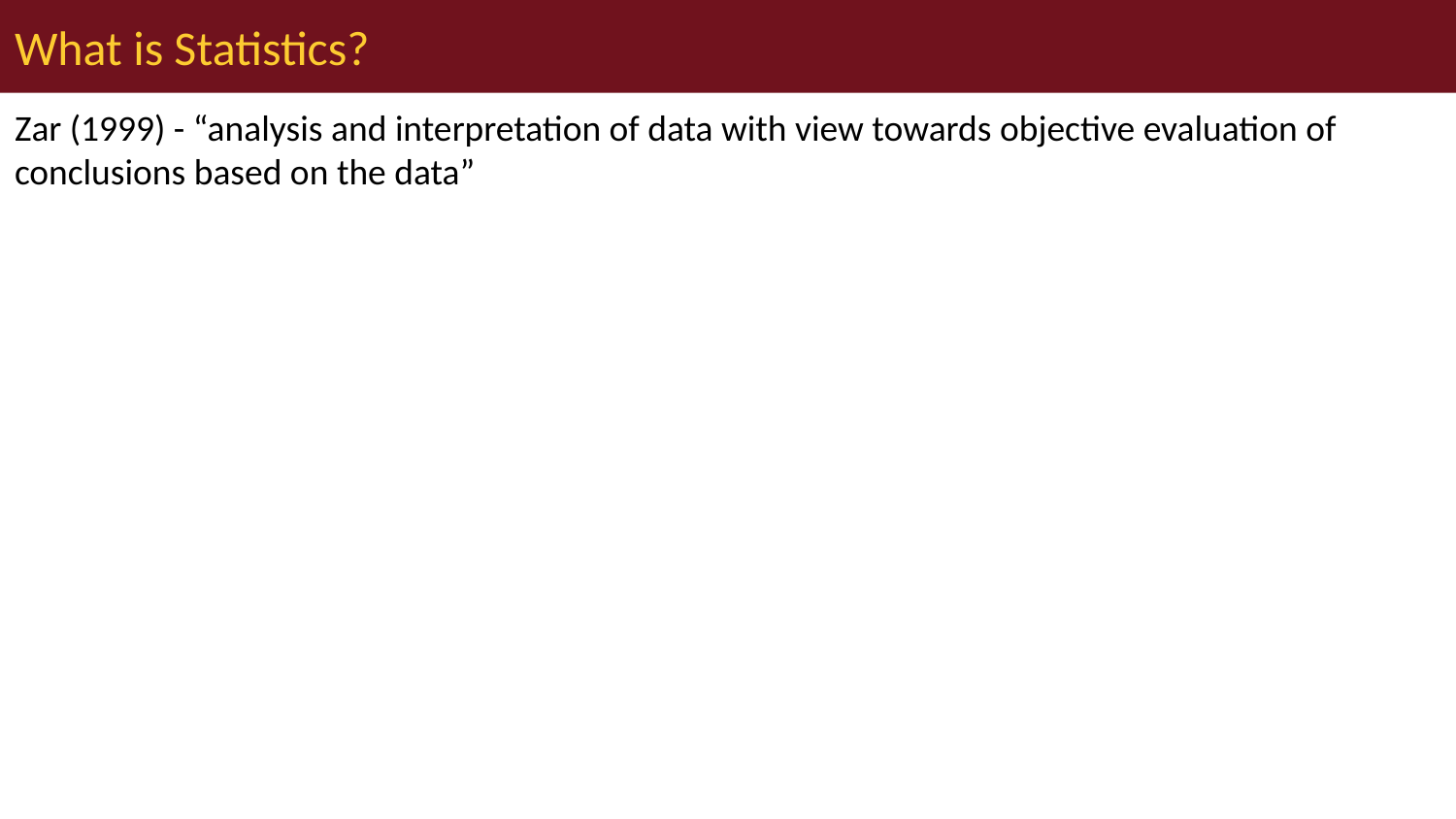

# What is Statistics?
Zar (1999) - “analysis and interpretation of data with view towards objective evaluation of conclusions based on the data”